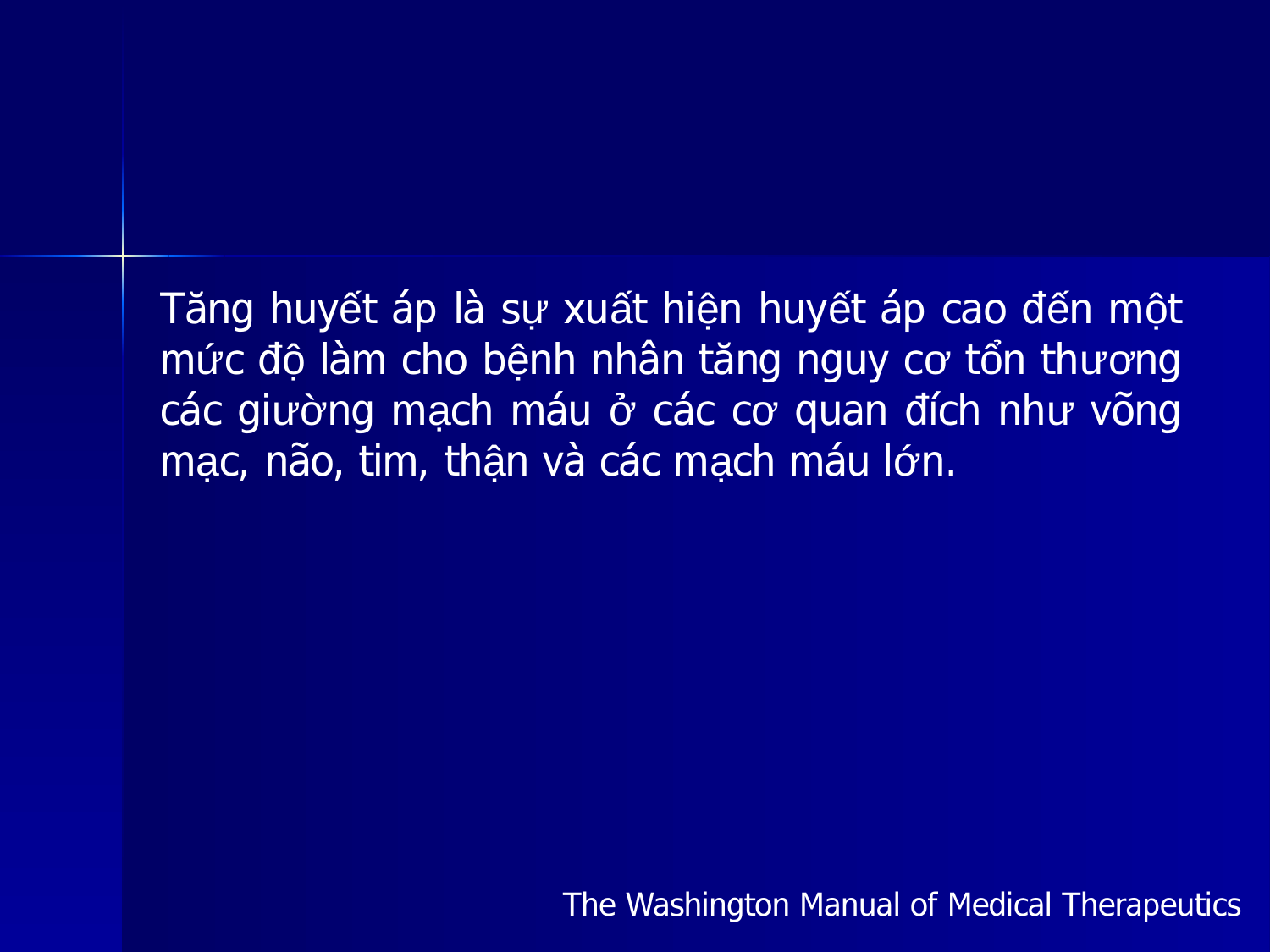

Tăng huyết áp là sự xuất hiện huyết áp cao đến một mức độ làm cho bệnh nhân tăng nguy cơ tổn thương các giường mạch máu ở các cơ quan đích như võng mạc, não, tim, thận và các mạch máu lớn.

The Washington Manual of Medical Therapeutics